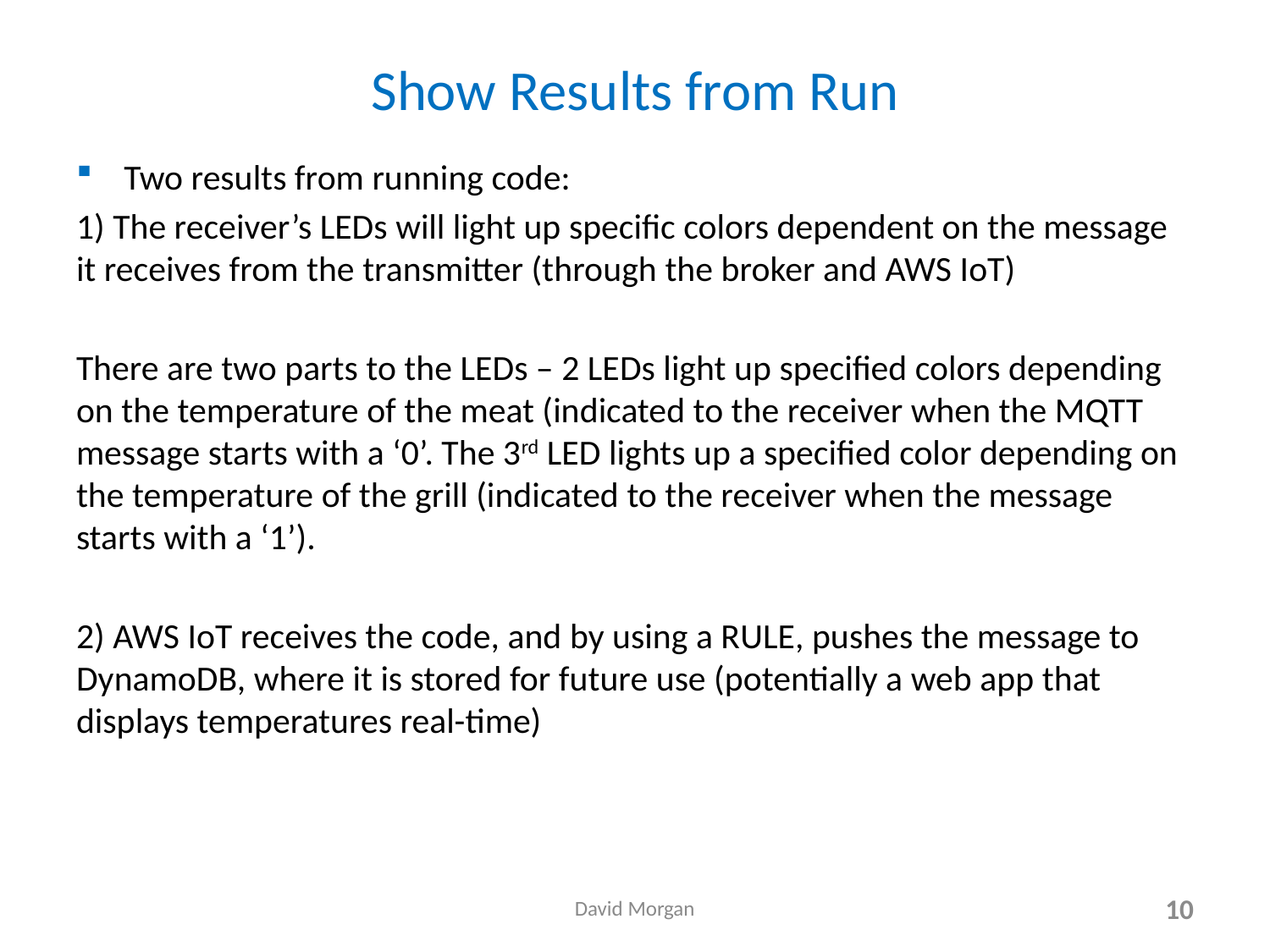

# Show Results from Run
Two results from running code:
1) The receiver’s LEDs will light up specific colors dependent on the message it receives from the transmitter (through the broker and AWS IoT)

There are two parts to the LEDs – 2 LEDs light up specified colors depending on the temperature of the meat (indicated to the receiver when the MQTT message starts with a ‘0’. The 3rd LED lights up a specified color depending on the temperature of the grill (indicated to the receiver when the message starts with a ‘1’).

2) AWS IoT receives the code, and by using a RULE, pushes the message to DynamoDB, where it is stored for future use (potentially a web app that displays temperatures real-time)
David Morgan
10